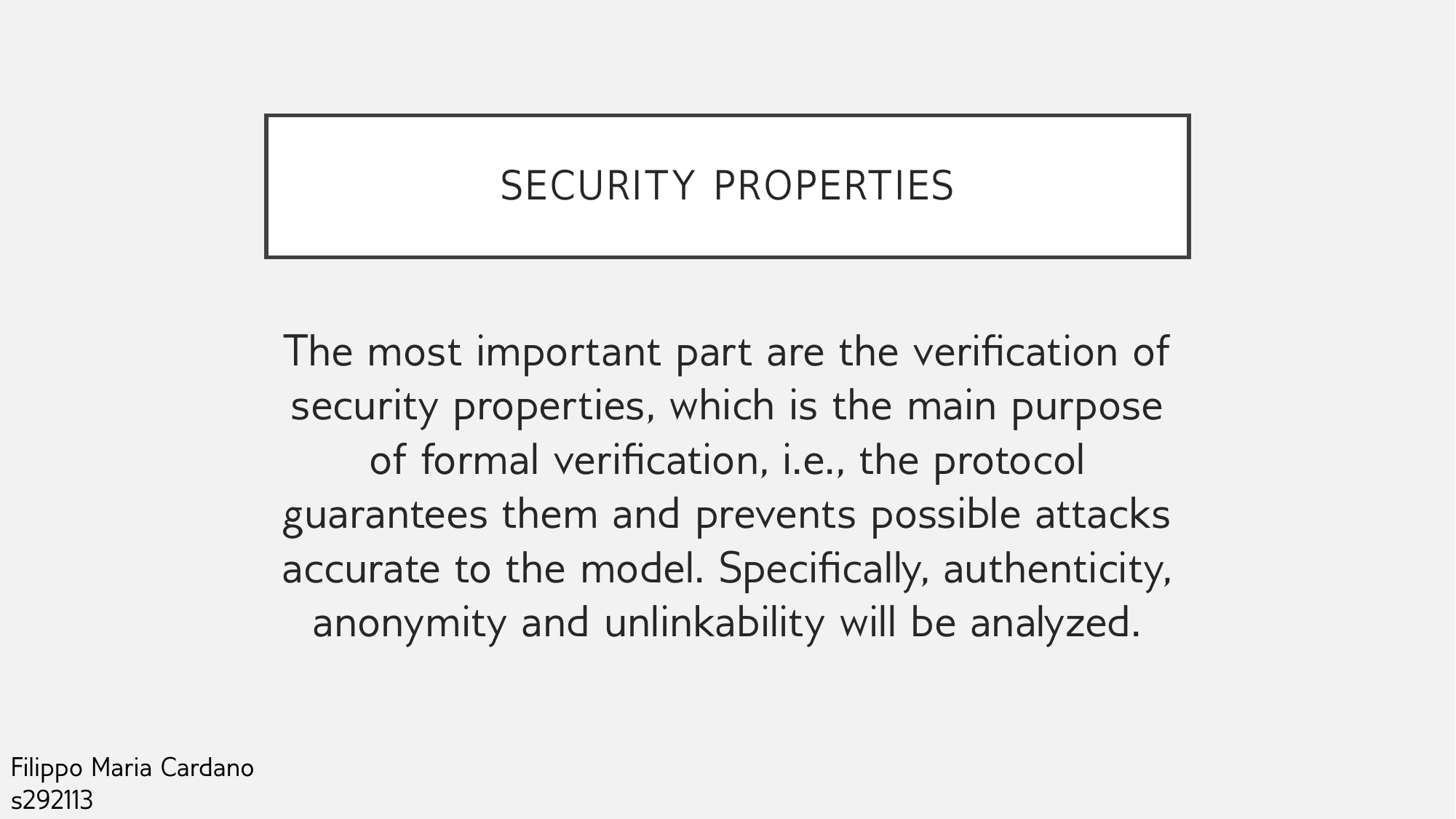

# Security Properties
The most important part are the verification of security properties, which is the main purpose of formal verification, i.e., the protocol guarantees them and prevents possible attacks accurate to the model. Specifically, authenticity, anonymity and unlinkability will be analyzed.
Filippo Maria Cardano
s292113